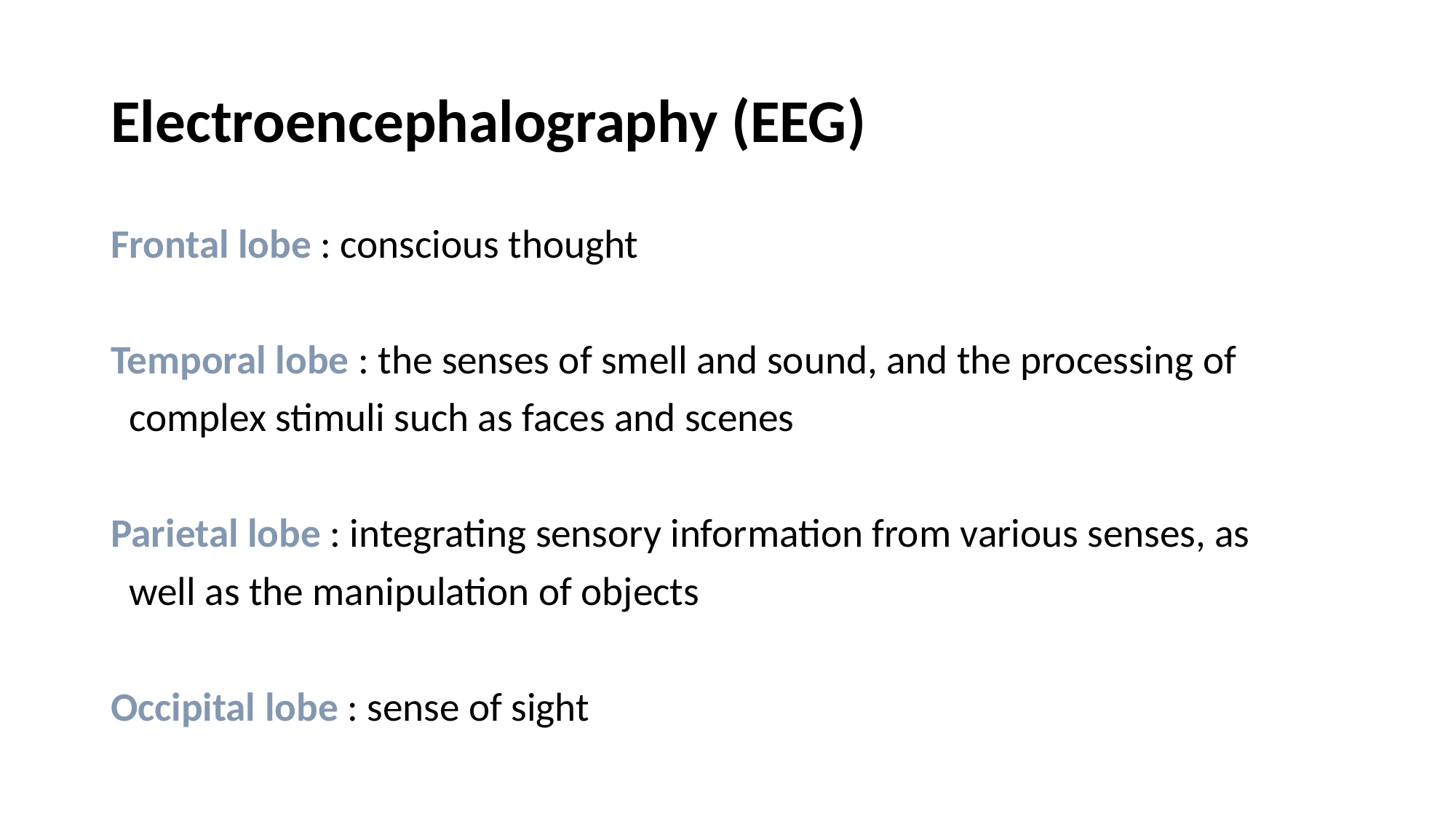

# Electroencephalography (EEG)

Frontal lobe : conscious thought

Temporal lobe : the senses of smell and sound, and the processing of
  complex stimuli such as faces and scenes

Parietal lobe : integrating sensory information from various senses, as
  well as the manipulation of objects

Occipital lobe : sense of sight